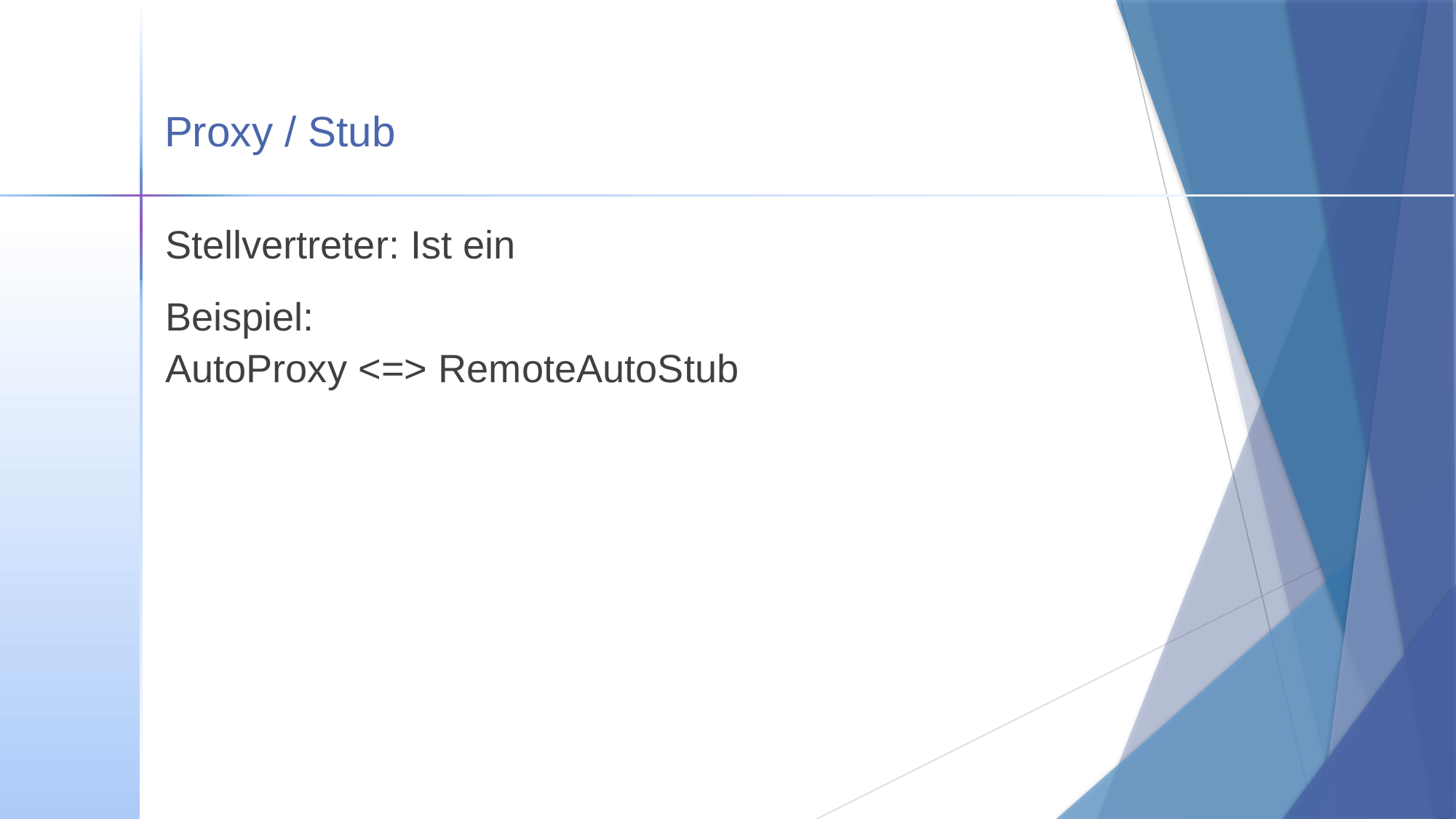

# Proxy / Stub
Stellvertreter: Ist ein
Beispiel:
AutoProxy <=> RemoteAutoStub